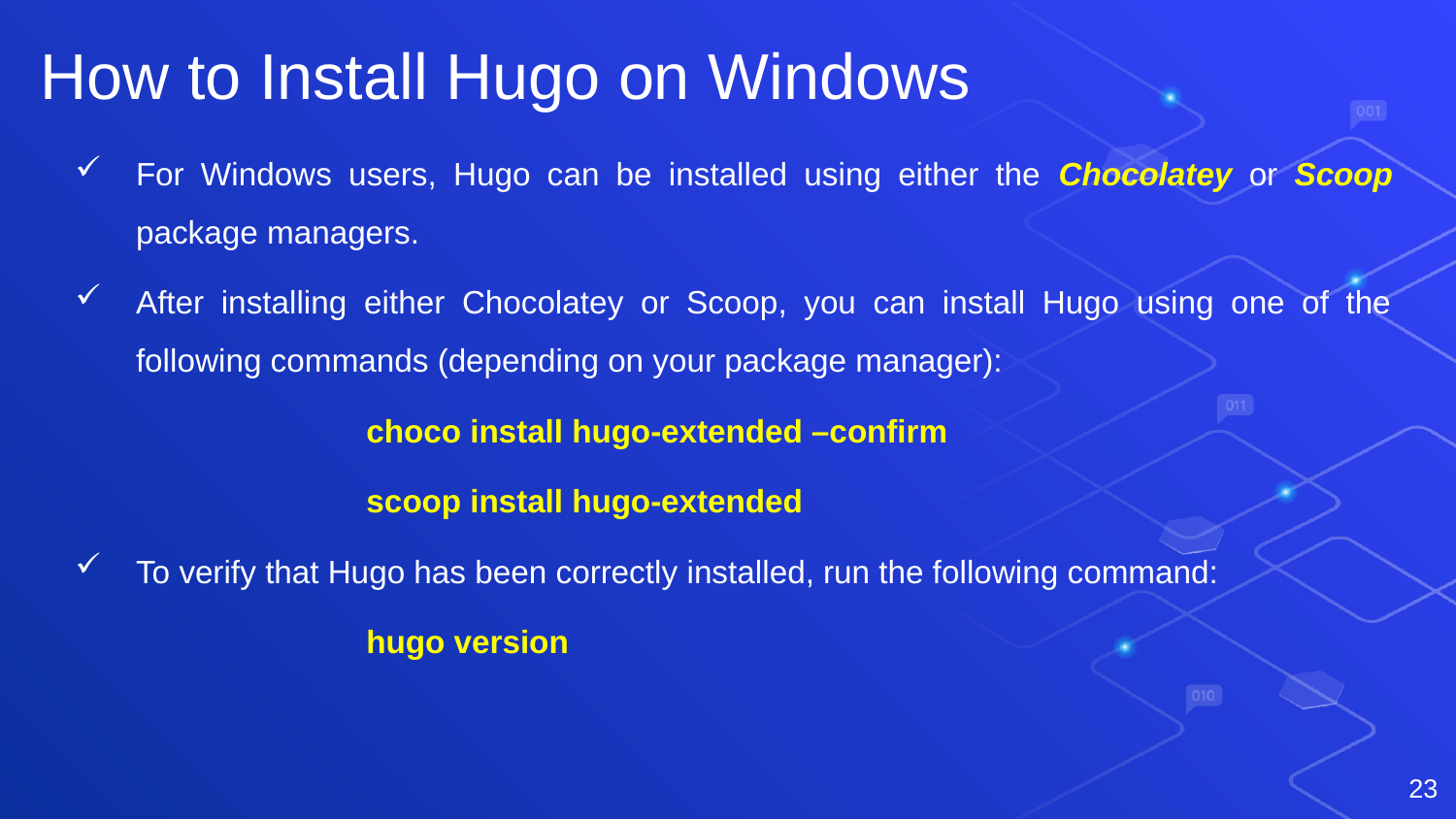

# How to Install Hugo on Windows
For Windows users, Hugo can be installed using either the Chocolatey or Scoop package managers.
After installing either Chocolatey or Scoop, you can install Hugo using one of the following commands (depending on your package manager):
		choco install hugo-extended –confirm
		scoop install hugo-extended
To verify that Hugo has been correctly installed, run the following command:
		hugo version
23